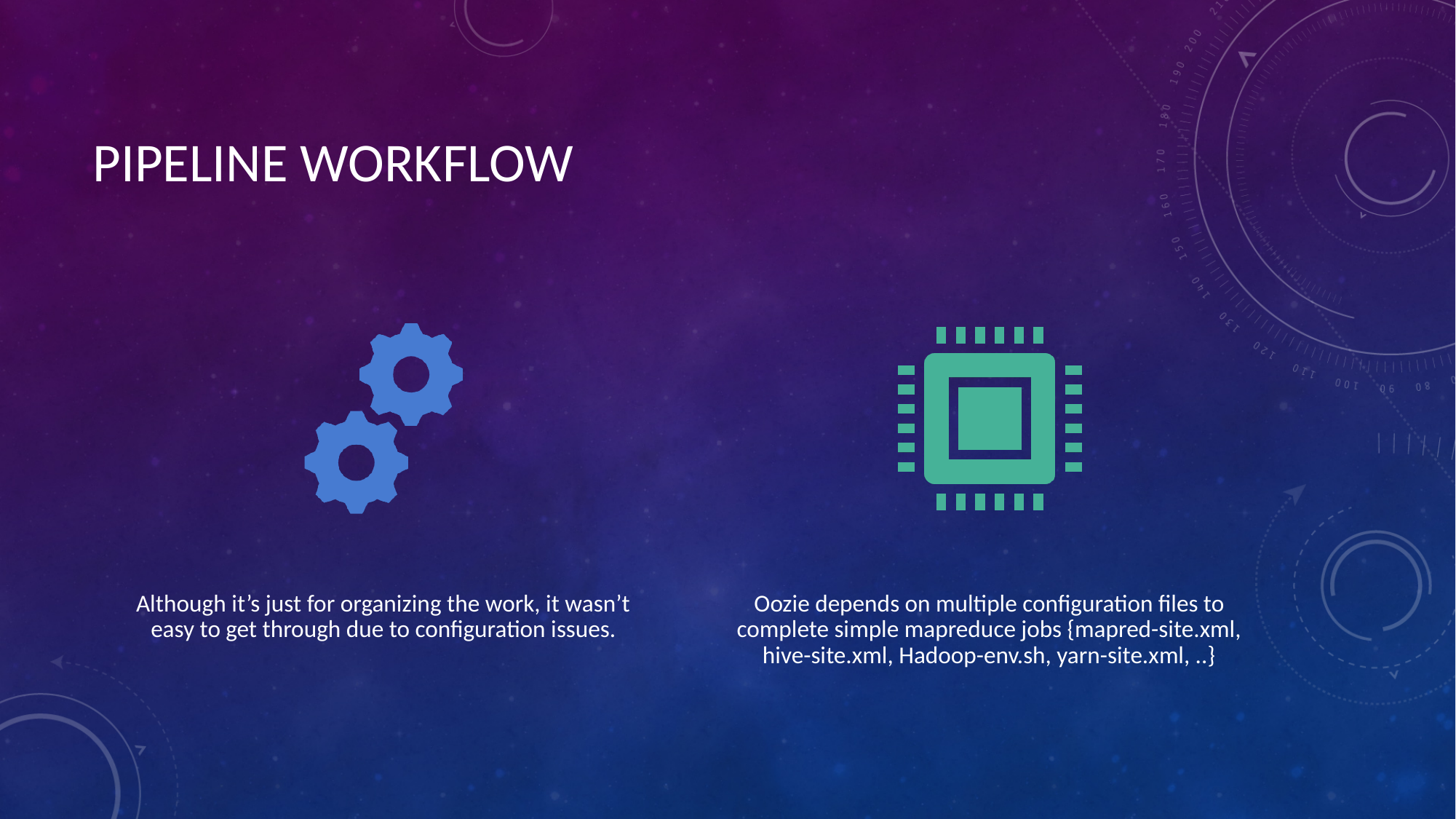

# Pipeline workflow
Although it’s just for organizing the work, it wasn’t easy to get through due to configuration issues.
Oozie depends on multiple configuration files to complete simple mapreduce jobs {mapred-site.xml, hive-site.xml, Hadoop-env.sh, yarn-site.xml, ..}